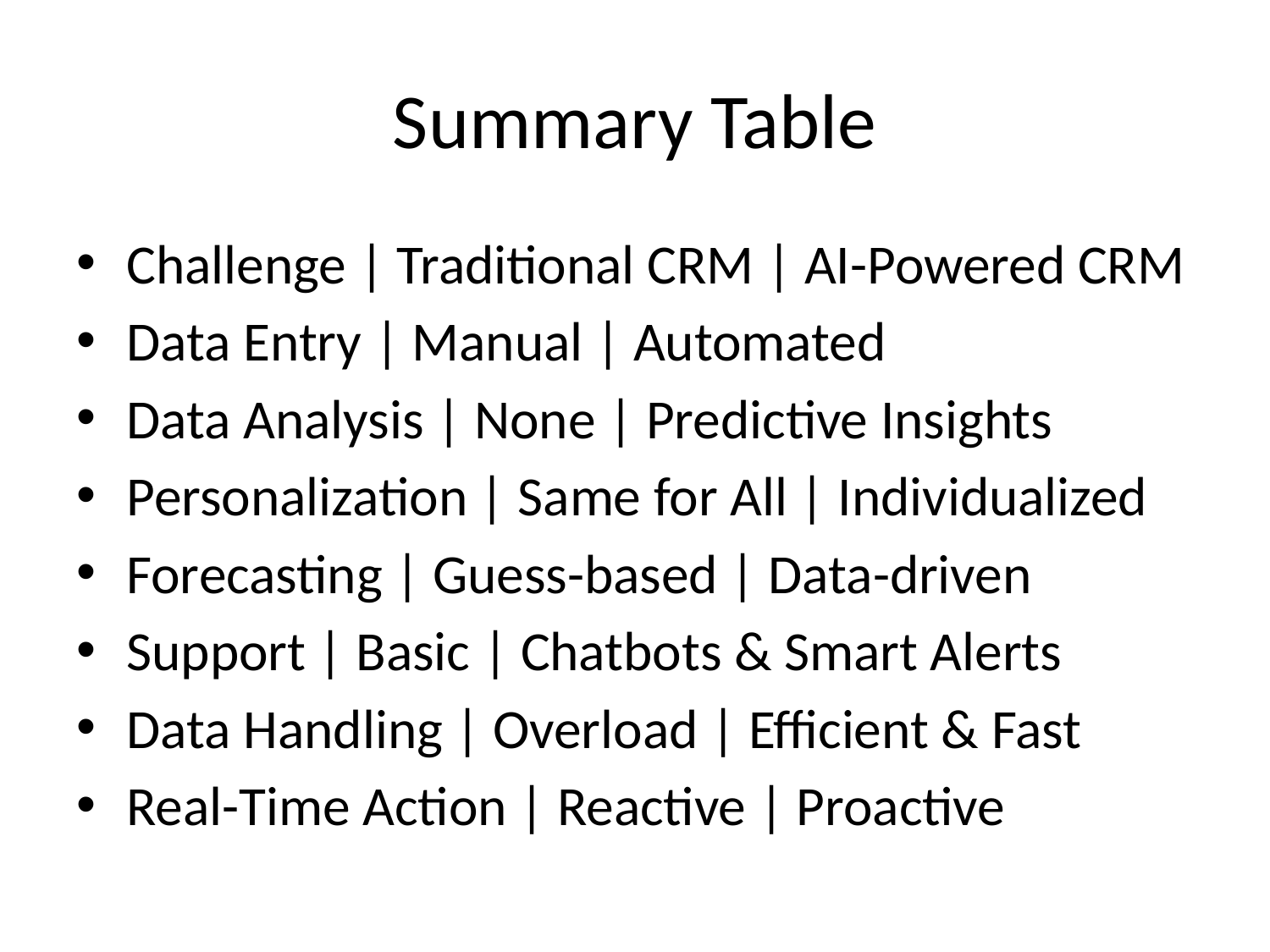

# Summary Table
Challenge | Traditional CRM | AI-Powered CRM
Data Entry | Manual | Automated
Data Analysis | None | Predictive Insights
Personalization | Same for All | Individualized
Forecasting | Guess-based | Data-driven
Support | Basic | Chatbots & Smart Alerts
Data Handling | Overload | Efficient & Fast
Real-Time Action | Reactive | Proactive